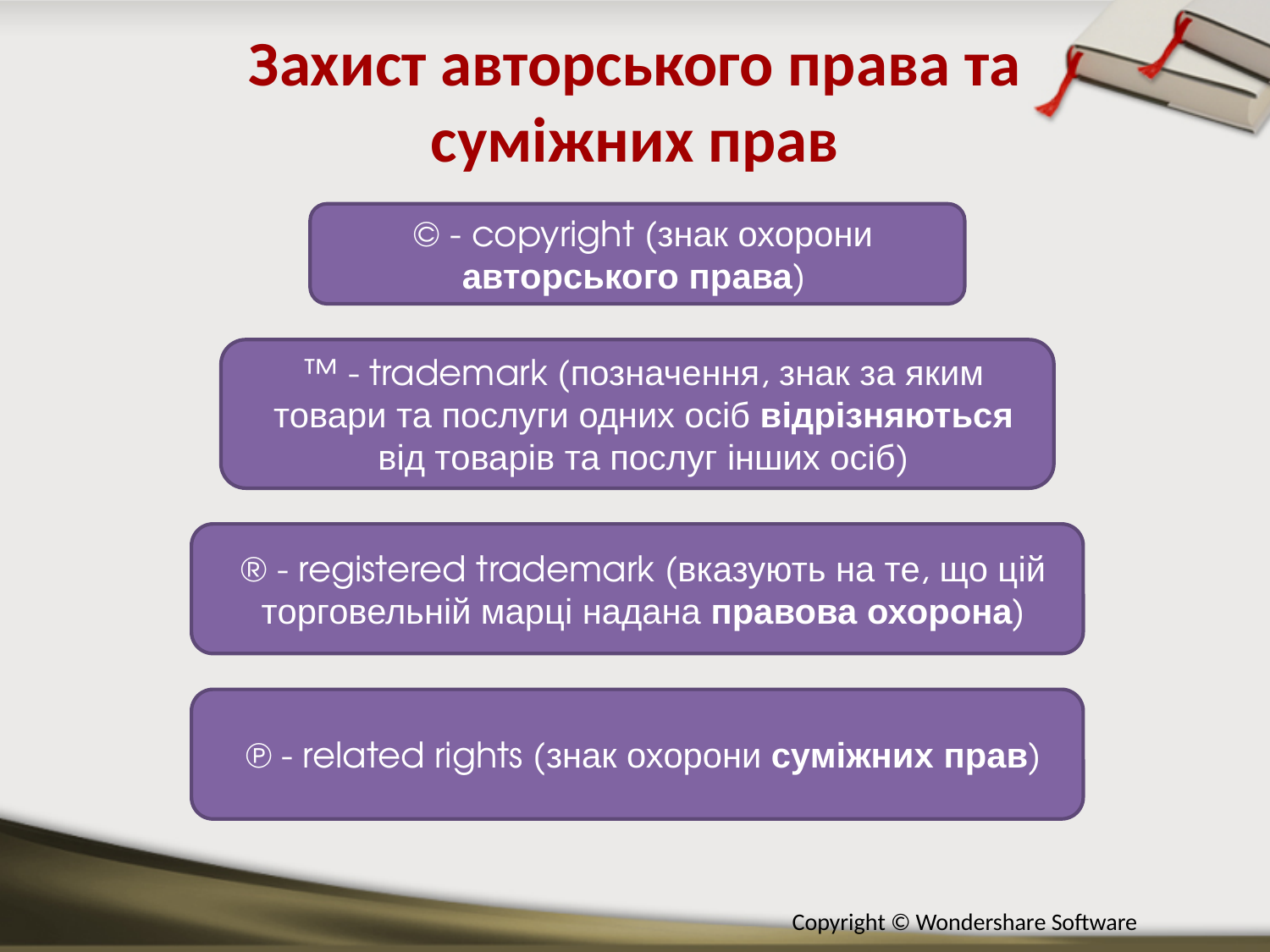

Захист авторського права та суміжних прав
© - copyright (знак охорони авторського права)
™ - trademark (позначення, знак за яким товари та послуги одних осіб відрізняються від товарів та послуг інших осіб)
® - registered trademark (вказують на те, що цій торговельній марці надана правова охорона)
℗ - related rights (знак охорони суміжних прав)